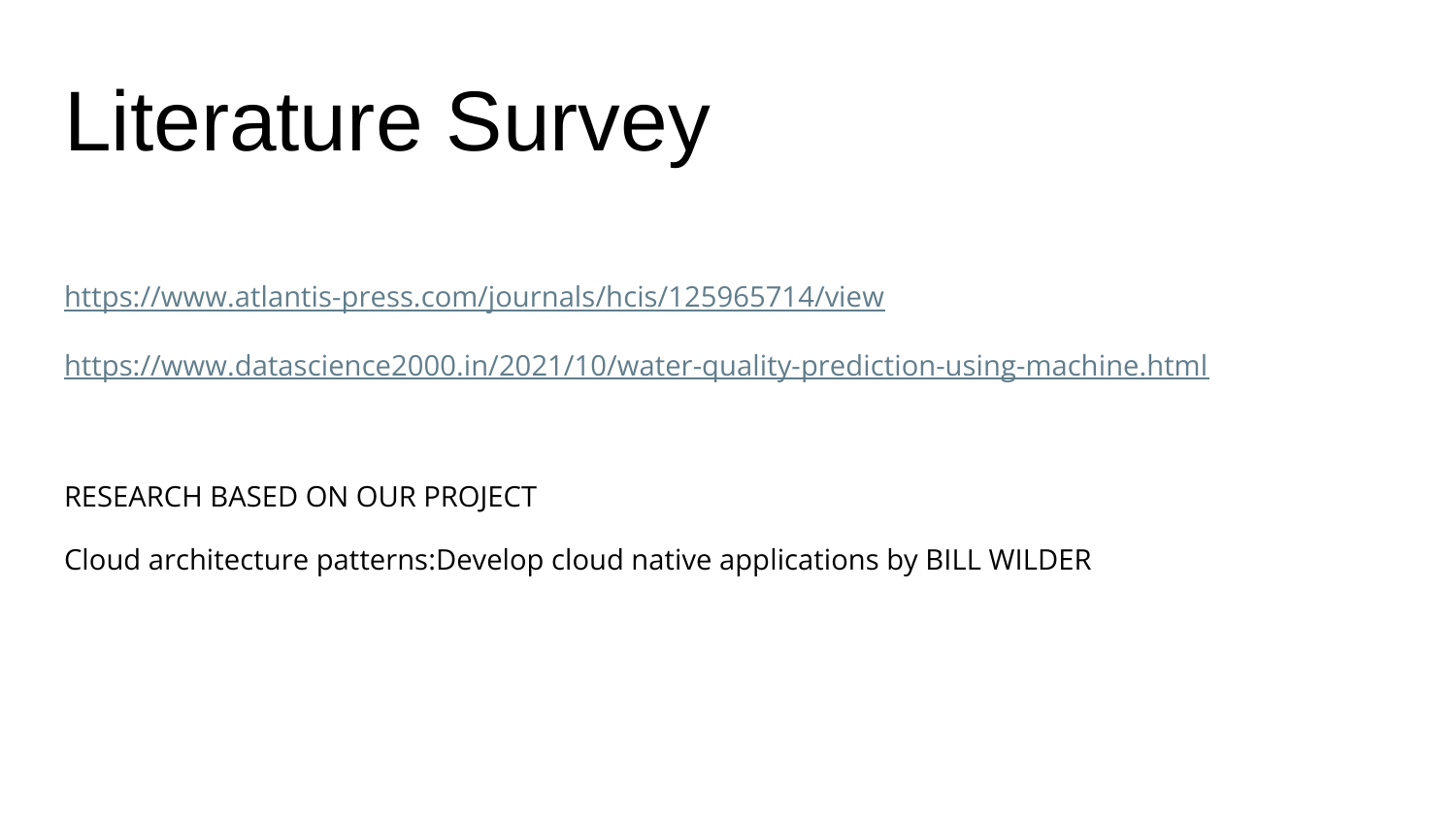

# Literature Survey

https://www.atlantis-press.com/journals/hcis/125965714/view
https://www.datascience2000.in/2021/10/water-quality-prediction-using-machine.html

RESEARCH BASED ON OUR PROJECT
Cloud architecture patterns:Develop cloud native applications by BILL WILDER